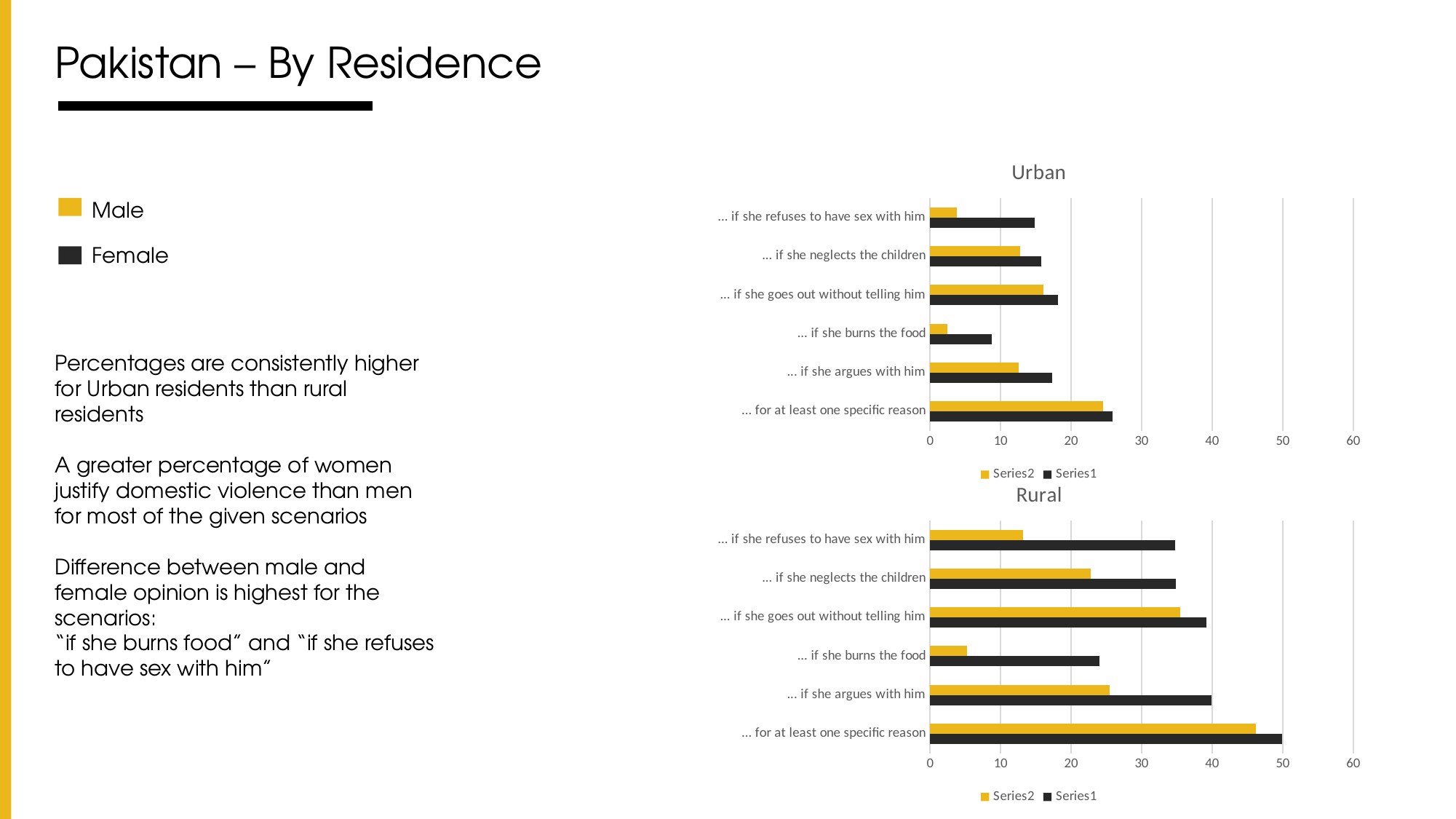

# Pakistan – By Residence

### Chart: Urban

| Category |  |  |
|---|---|---|
| ... for at least one specific reason | 25.9 | 24.5 |
| ... if she argues with him | 17.3 | 12.6 |
| ... if she burns the food | 8.7 | 2.5 |
| ... if she goes out without telling him | 18.1 | 16.1 |
| ... if she neglects the children | 15.8 | 12.8 |
| ... if she refuses to have sex with him | 14.8 | 3.8 |
Male

Female

Percentages are consistently higher for Urban residents than rural residents

A greater percentage of women justify domestic violence than men for most of the given scenarios

Difference between male and female opinion is highest for the scenarios:
“if she burns food” and “if she refuses to have sex with him”

### Chart: Rural

| Category |  |  |
|---|---|---|
| ... for at least one specific reason | 49.9 | 46.2 |
| ... if she argues with him | 39.9 | 25.5 |
| ... if she burns the food | 24.0 | 5.2 |
| ... if she goes out without telling him | 39.2 | 35.5 |
| ... if she neglects the children | 34.8 | 22.8 |
| ... if she refuses to have sex with him | 34.7 | 13.2 |